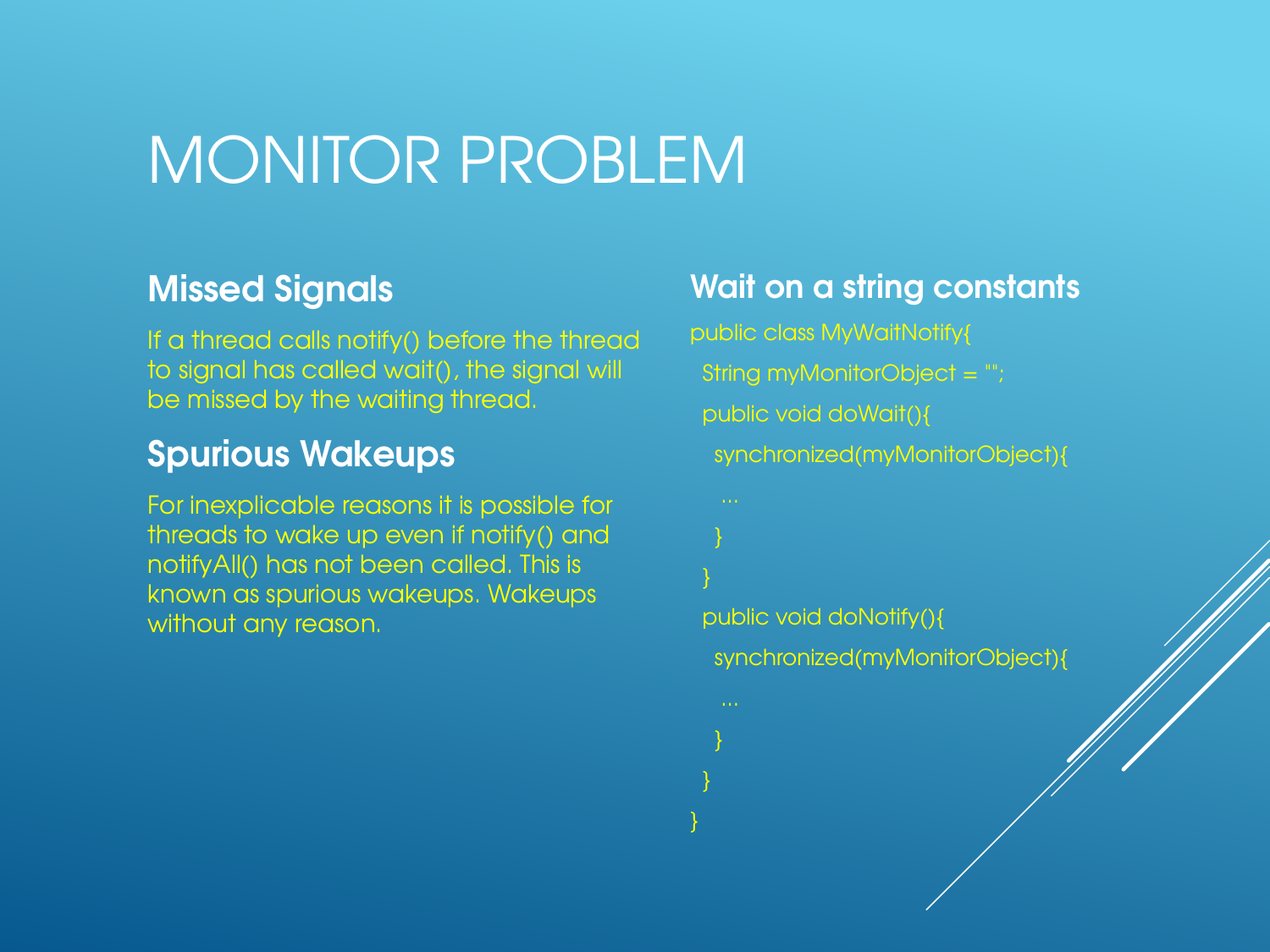

# Monitor problem
Missed Signals
If a thread calls notify() before the thread to signal has called wait(), the signal will be missed by the waiting thread.
Spurious Wakeups
For inexplicable reasons it is possible for threads to wake up even if notify() and notifyAll() has not been called. This is known as spurious wakeups. Wakeups without any reason.

Wait on a string constants
public class MyWaitNotify{
  String myMonitorObject = "";
  public void doWait(){
    synchronized(myMonitorObject){
     ...
    }
  }
  public void doNotify(){
    synchronized(myMonitorObject){
     ...
    }
  }
}